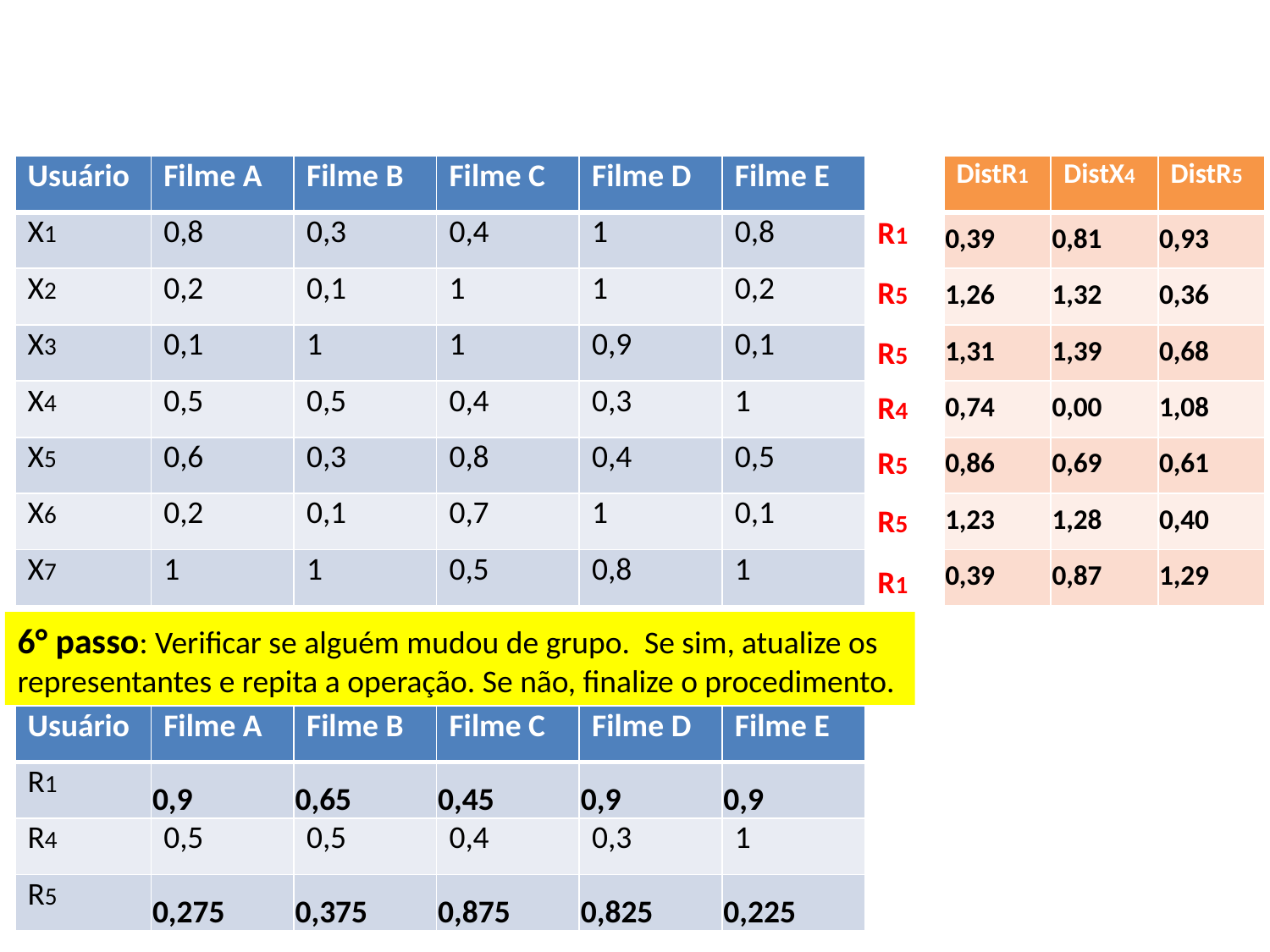

| Usuário | Filme A | Filme B | Filme C | Filme D | Filme E |
| --- | --- | --- | --- | --- | --- |
| X1 | 0,8 | 0,3 | 0,4 | 1 | 0,8 |
| X2 | 0,2 | 0,1 | 1 | 1 | 0,2 |
| X3 | 0,1 | 1 | 1 | 0,9 | 0,1 |
| X4 | 0,5 | 0,5 | 0,4 | 0,3 | 1 |
| X5 | 0,6 | 0,3 | 0,8 | 0,4 | 0,5 |
| X6 | 0,2 | 0,1 | 0,7 | 1 | 0,1 |
| X7 | 1 | 1 | 0,5 | 0,8 | 1 |
| DistR1 | DistX4 | DistR5 |
| --- | --- | --- |
| 0,39 | 0,81 | 0,93 |
| 1,26 | 1,32 | 0,36 |
| 1,31 | 1,39 | 0,68 |
| 0,74 | 0,00 | 1,08 |
| 0,86 | 0,69 | 0,61 |
| 1,23 | 1,28 | 0,40 |
| 0,39 | 0,87 | 1,29 |
R1
R5
R5
R4
R5
R5
R1
6° passo: Verificar se alguém mudou de grupo.  Se sim, atualize os representantes e repita a operação. Se não, finalize o procedimento.
| Usuário | Filme A | Filme B | Filme C | Filme D | Filme E |
| --- | --- | --- | --- | --- | --- |
| R1 | 0,9 | 0,65 | 0,45 | 0,9 | 0,9 |
| R4 | 0,5 | 0,5 | 0,4 | 0,3 | 1 |
| R5 | 0,275 | 0,375 | 0,875 | 0,825 | 0,225 |